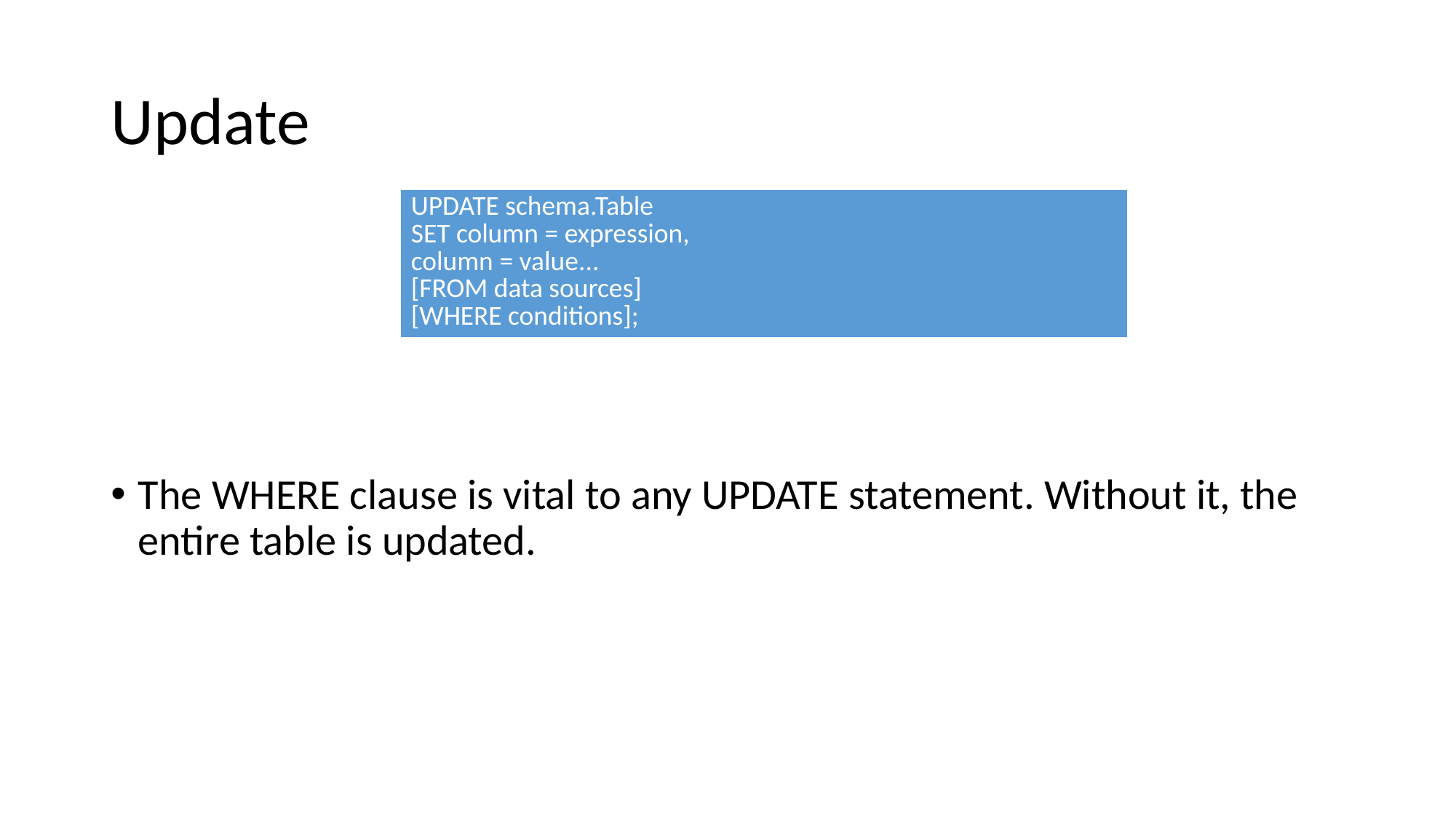

# Update
| UPDATE schema.Table SET column = expression, column = value... [FROM data sources] [WHERE conditions]; |
| --- |

The WHERE clause is vital to any UPDATE statement. Without it, the entire table is updated.